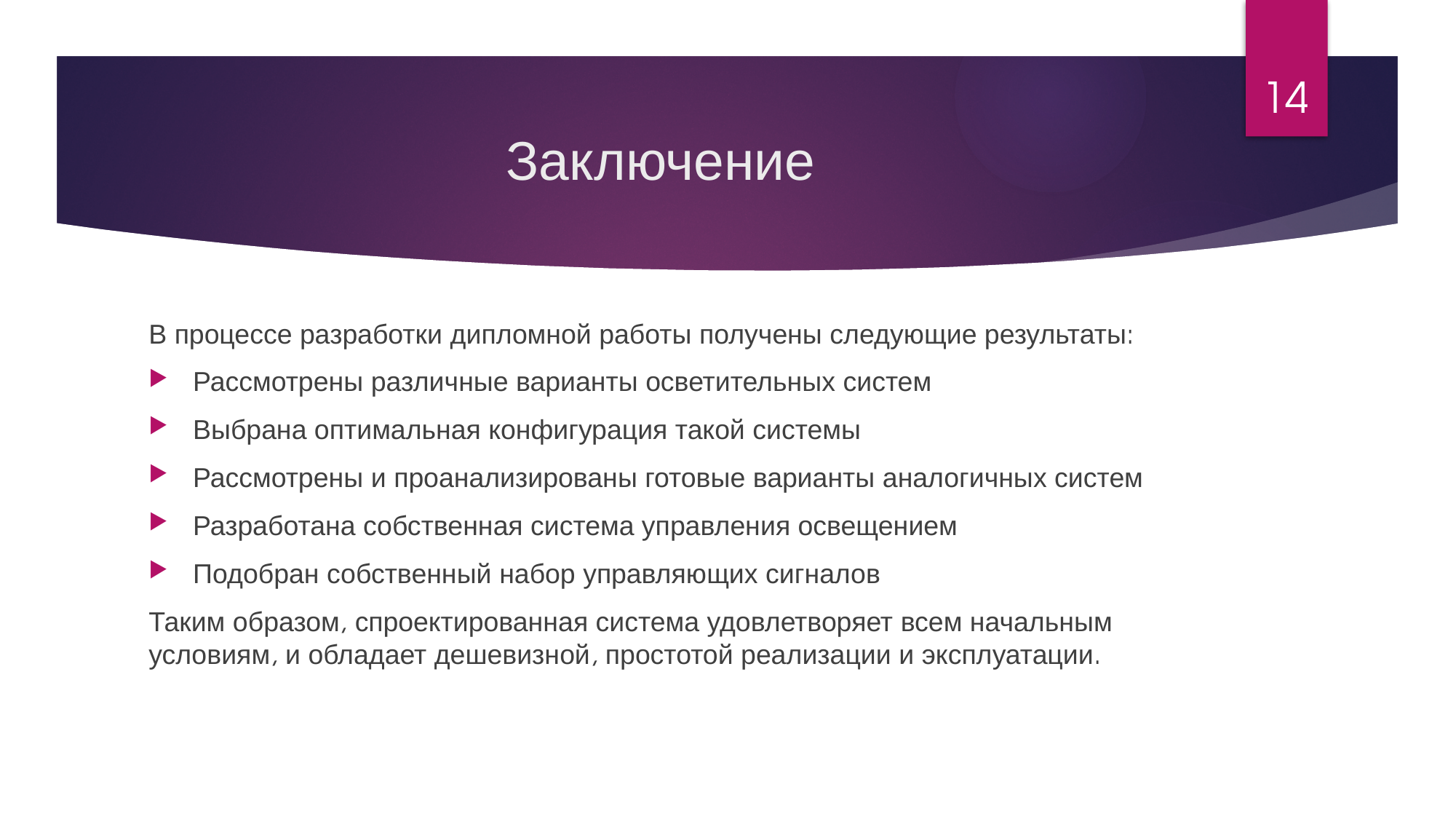

14
# Заключение
В процессе разработки дипломной работы получены следующие результаты:
Рассмотрены различные варианты осветительных систем
Выбрана оптимальная конфигурация такой системы
Рассмотрены и проанализированы готовые варианты аналогичных систем
Разработана собственная система управления освещением
Подобран собственный набор управляющих сигналов
Таким образом, спроектированная система удовлетворяет всем начальным условиям, и обладает дешевизной, простотой реализации и эксплуатации.